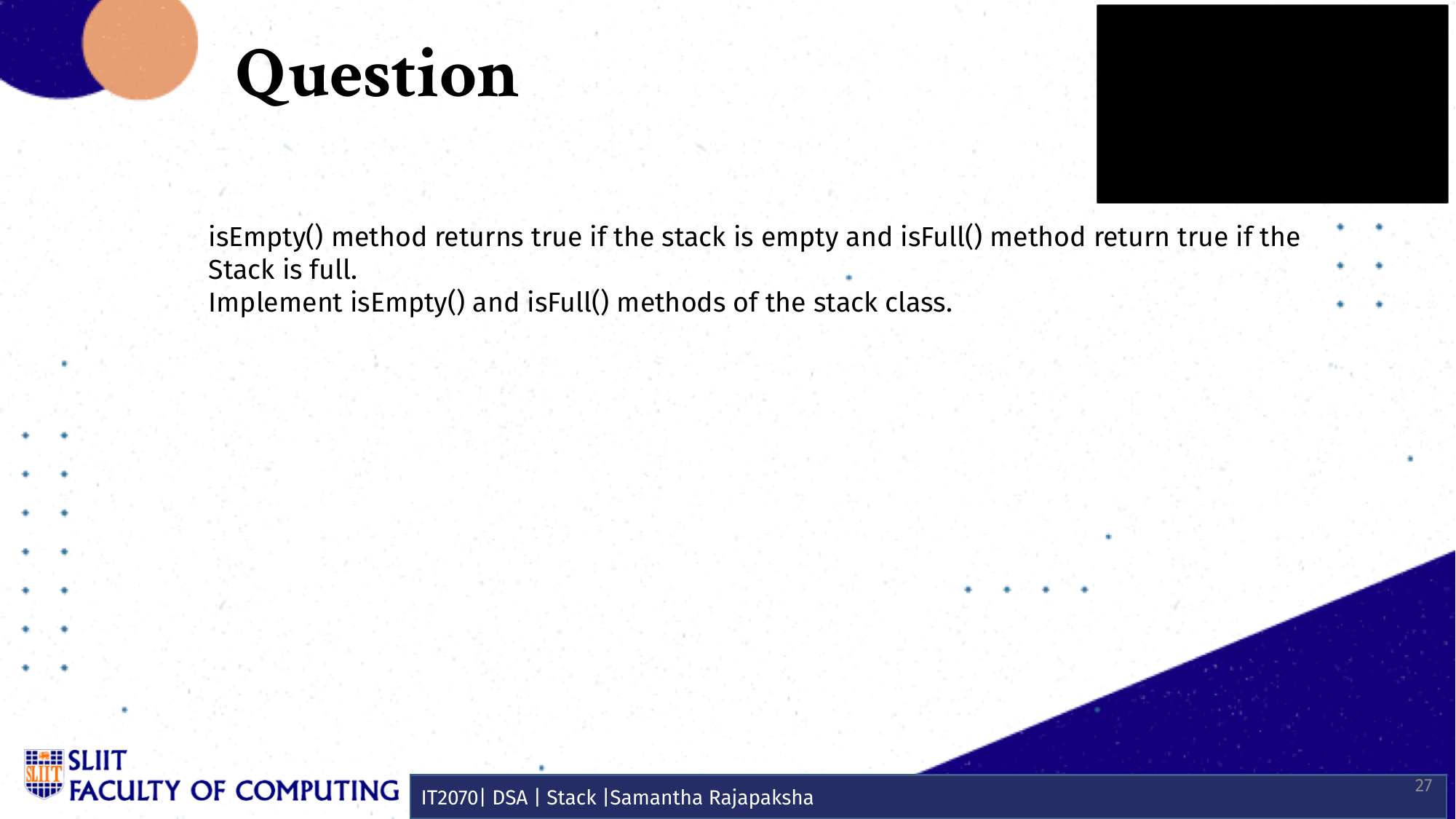

# Question
isEmpty() method returns true if the stack is empty and isFull() method return true if the
Stack is full.
Implement isEmpty() and isFull() methods of the stack class.
27